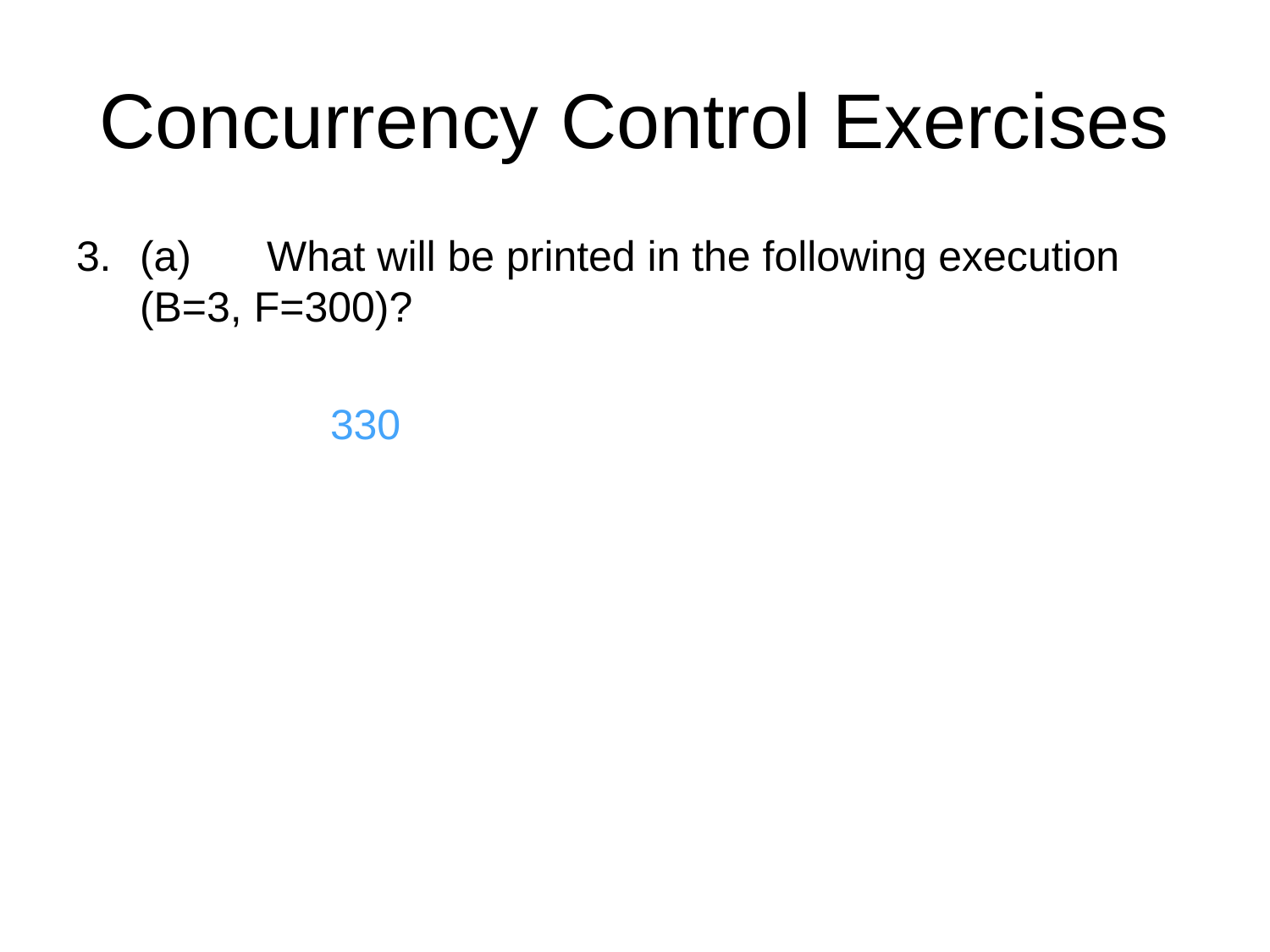

# Concurrency Control Exercises
(a) 	What will be printed in the following execution (B=3, F=300)?

		330